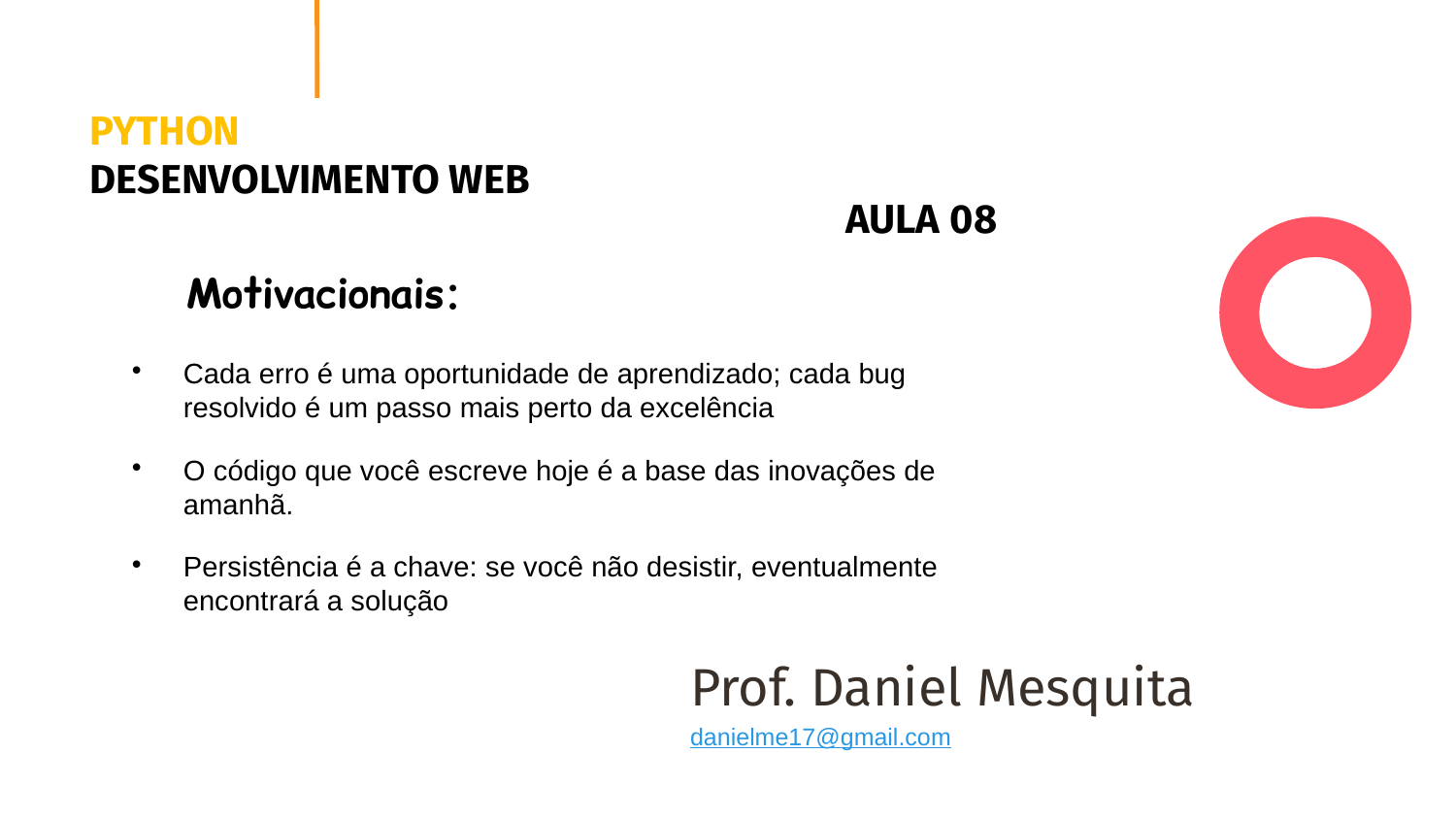

# PYTHON DESENVOLVIMENTO WEB
AULA 08
Motivacionais:
Cada erro é uma oportunidade de aprendizado; cada bug resolvido é um passo mais perto da excelência
O código que você escreve hoje é a base das inovações de amanhã.
Persistência é a chave: se você não desistir, eventualmente encontrará a solução

Prof. Daniel Mesquita         danielme17@gmail.com